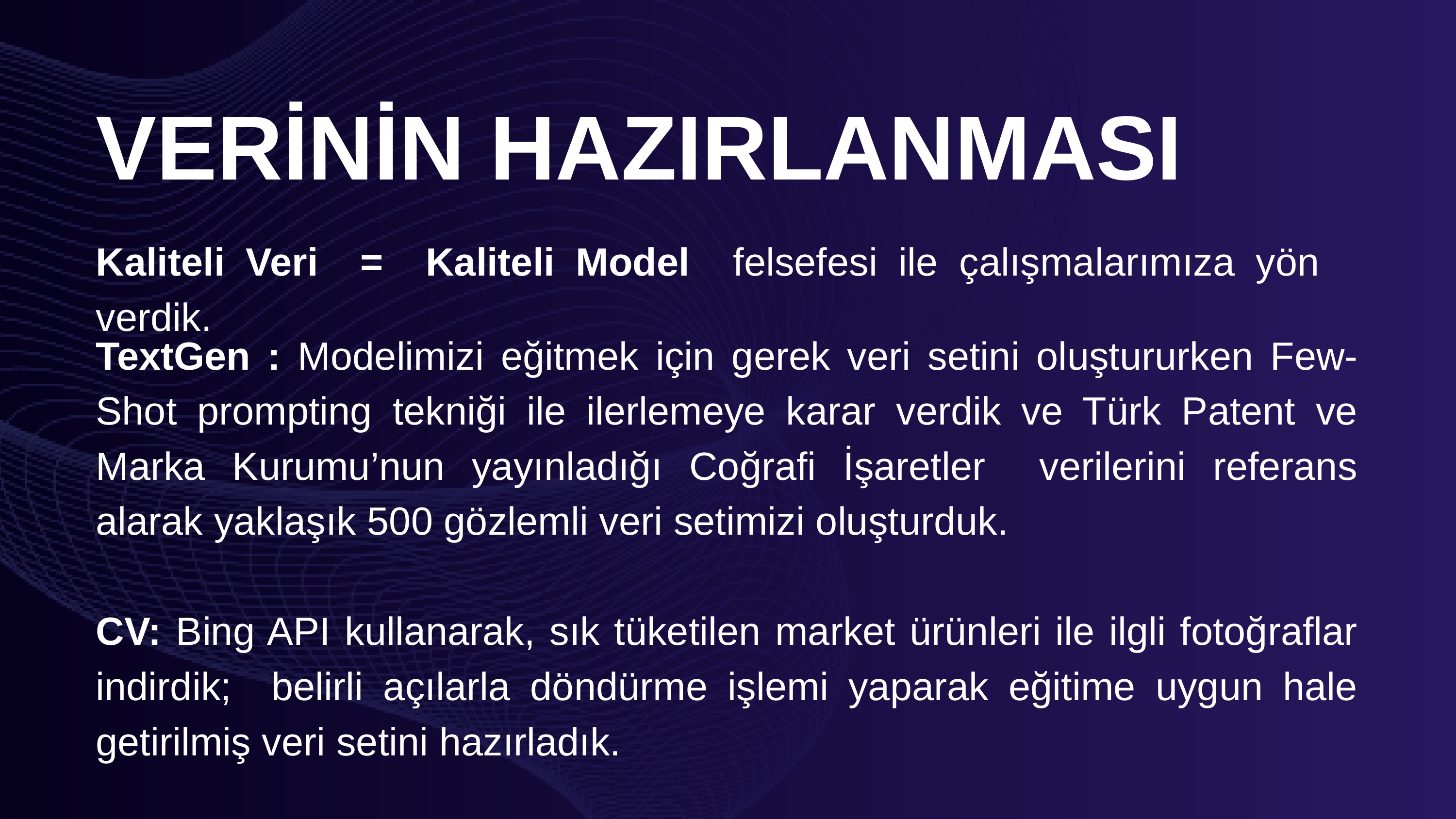

VERİNİN HAZIRLANMASI
Kaliteli Veri  =  Kaliteli Model  felsefesi ile çalışmalarımıza yön verdik.
TextGen : Modelimizi eğitmek için gerek veri setini oluştururken Few-Shot prompting tekniği ile ilerlemeye karar verdik ve Türk Patent ve Marka Kurumu’nun yayınladığı Coğrafi İşaretler  verilerini referans alarak yaklaşık 500 gözlemli veri setimizi oluşturduk.

CV: Bing API kullanarak, sık tüketilen market ürünleri ile ilgli fotoğraflar indirdik;  belirli açılarla döndürme işlemi yaparak eğitime uygun hale getirilmiş veri setini hazırladık.